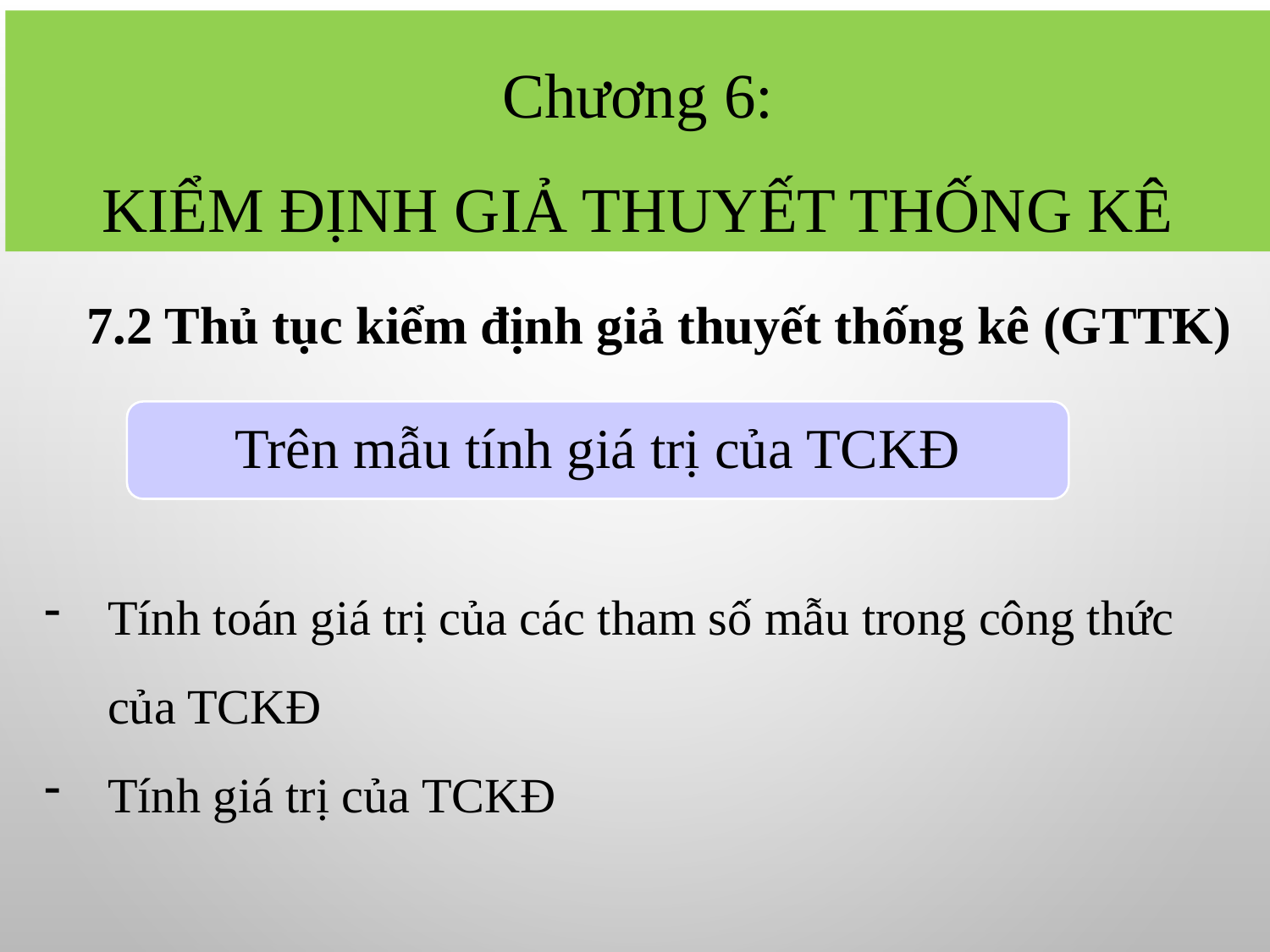

Chương 6:
Kiểm định giả thuyết thống kê
7.2 Thủ tục kiểm định giả thuyết thống kê (GTTK)

Trên mẫu tính giá trị của TCKĐ
Tính toán giá trị của các tham số mẫu trong công thức của TCKĐ
Tính giá trị của TCKĐ